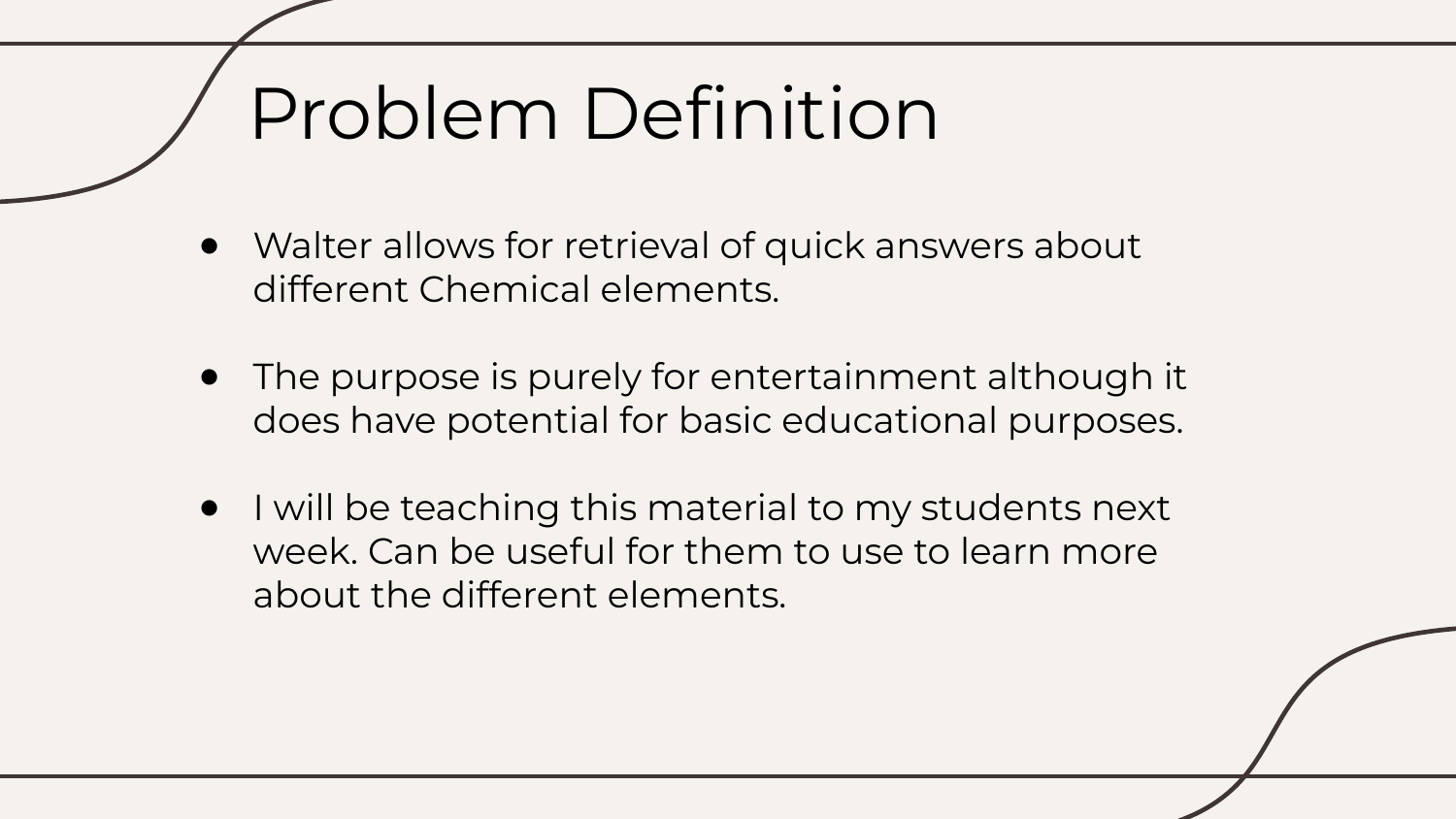

# Problem Definition
Walter allows for retrieval of quick answers about different Chemical elements.

The purpose is purely for entertainment although it does have potential for basic educational purposes.

I will be teaching this material to my students next week. Can be useful for them to use to learn more about the different elements.